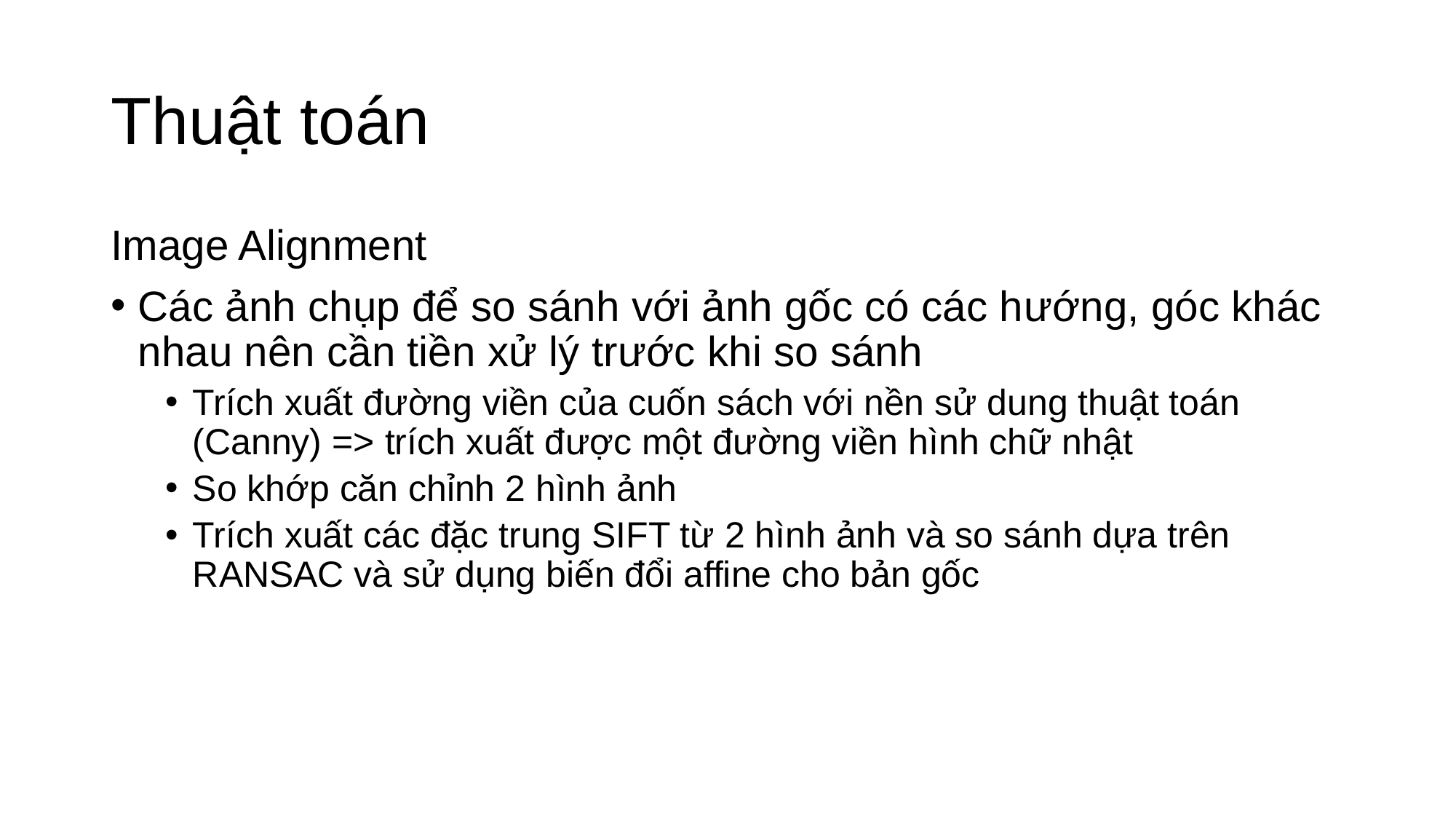

# Thuật toán
Image Alignment
Các ảnh chụp để so sánh với ảnh gốc có các hướng, góc khác nhau nên cần tiền xử lý trước khi so sánh
Trích xuất đường viền của cuốn sách với nền sử dung thuật toán (Canny) => trích xuất được một đường viền hình chữ nhật
So khớp căn chỉnh 2 hình ảnh
Trích xuất các đặc trung SIFT từ 2 hình ảnh và so sánh dựa trên RANSAC và sử dụng biến đổi affine cho bản gốc